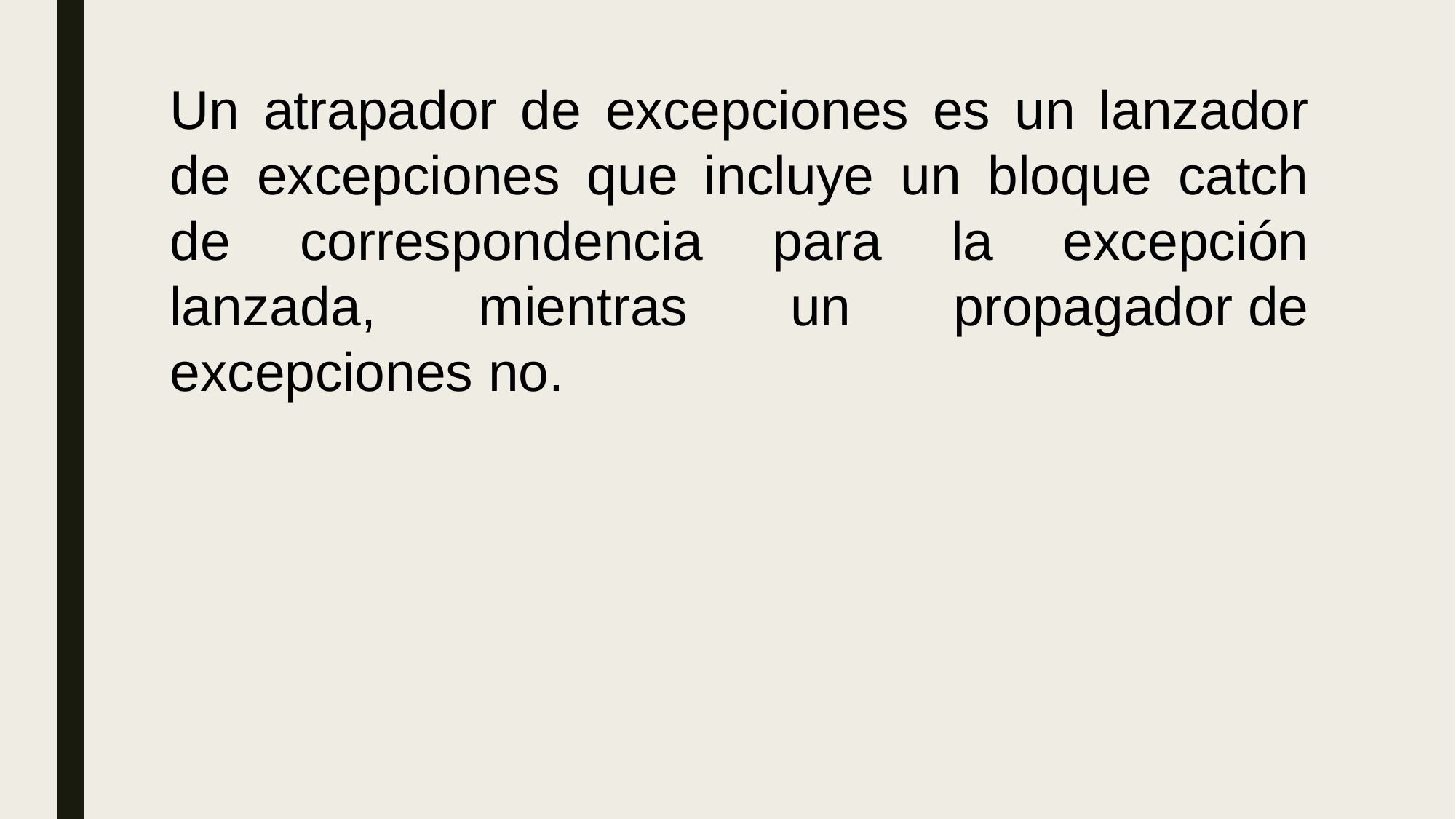

Un atrapador de excepciones es un lanzador de excepciones que incluye un bloque catch de correspondencia para la excepción lanzada, mientras un propagador de excepciones no.